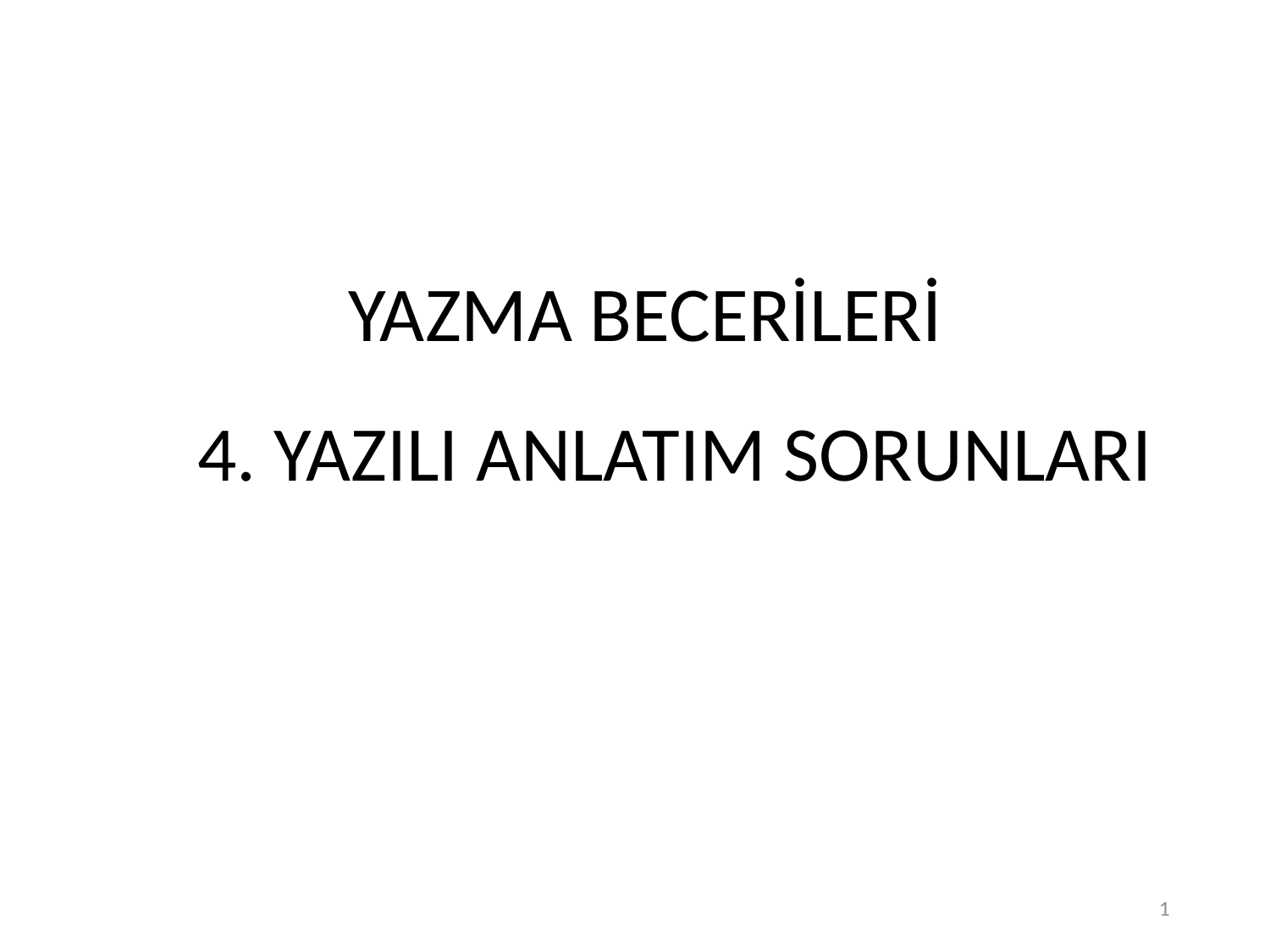

YAZMA BECERİLERİ
# 4. YAZILI ANLATIM SORUNLARI
1